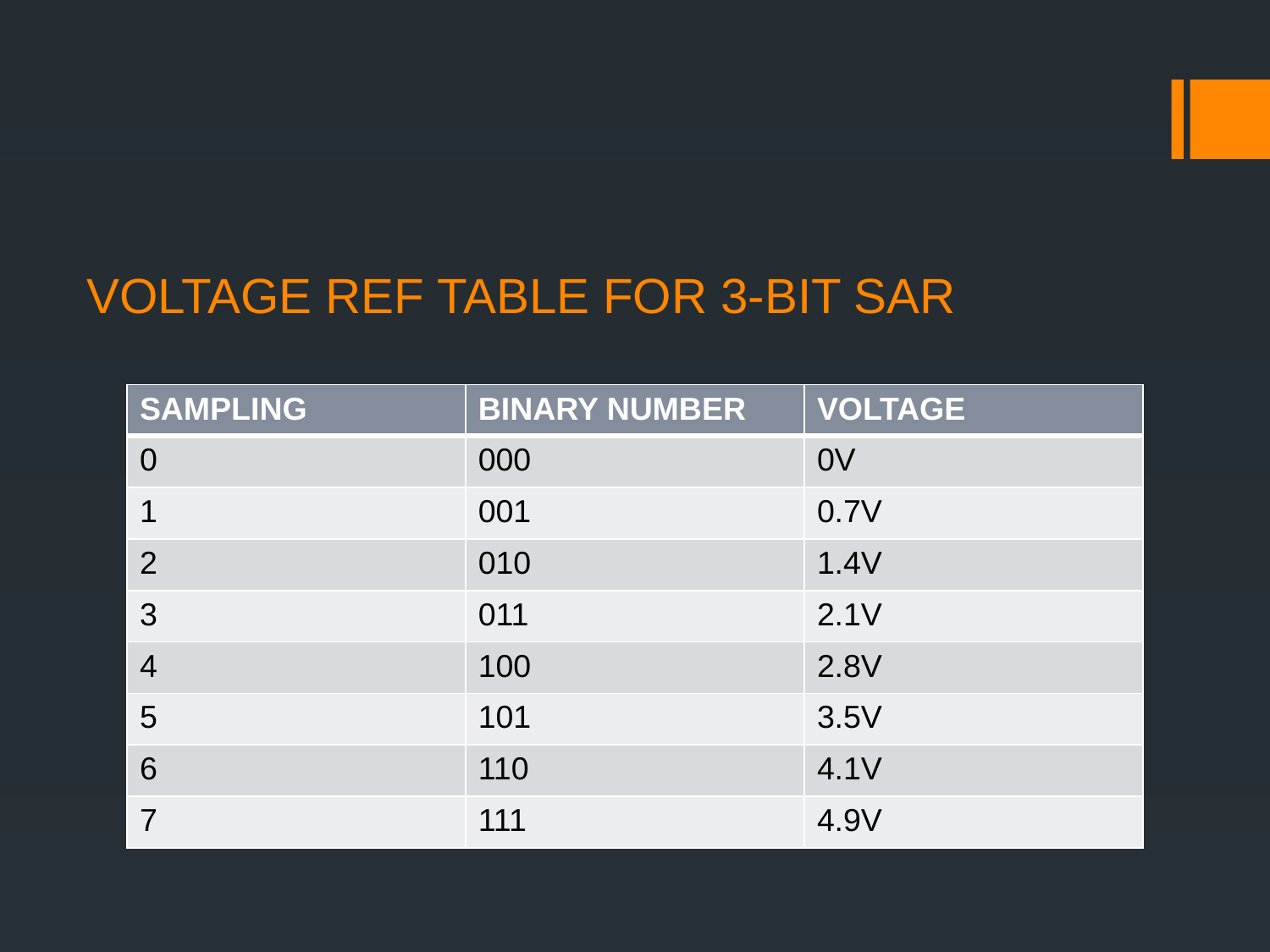

# VOLTAGE REF TABLE FOR 3-BIT SAR
| SAMPLING | BINARY NUMBER | VOLTAGE |
| --- | --- | --- |
| 0 | 000 | 0V |
| 1 | 001 | 0.7V |
| 2 | 010 | 1.4V |
| 3 | 011 | 2.1V |
| 4 | 100 | 2.8V |
| 5 | 101 | 3.5V |
| 6 | 110 | 4.1V |
| 7 | 111 | 4.9V |